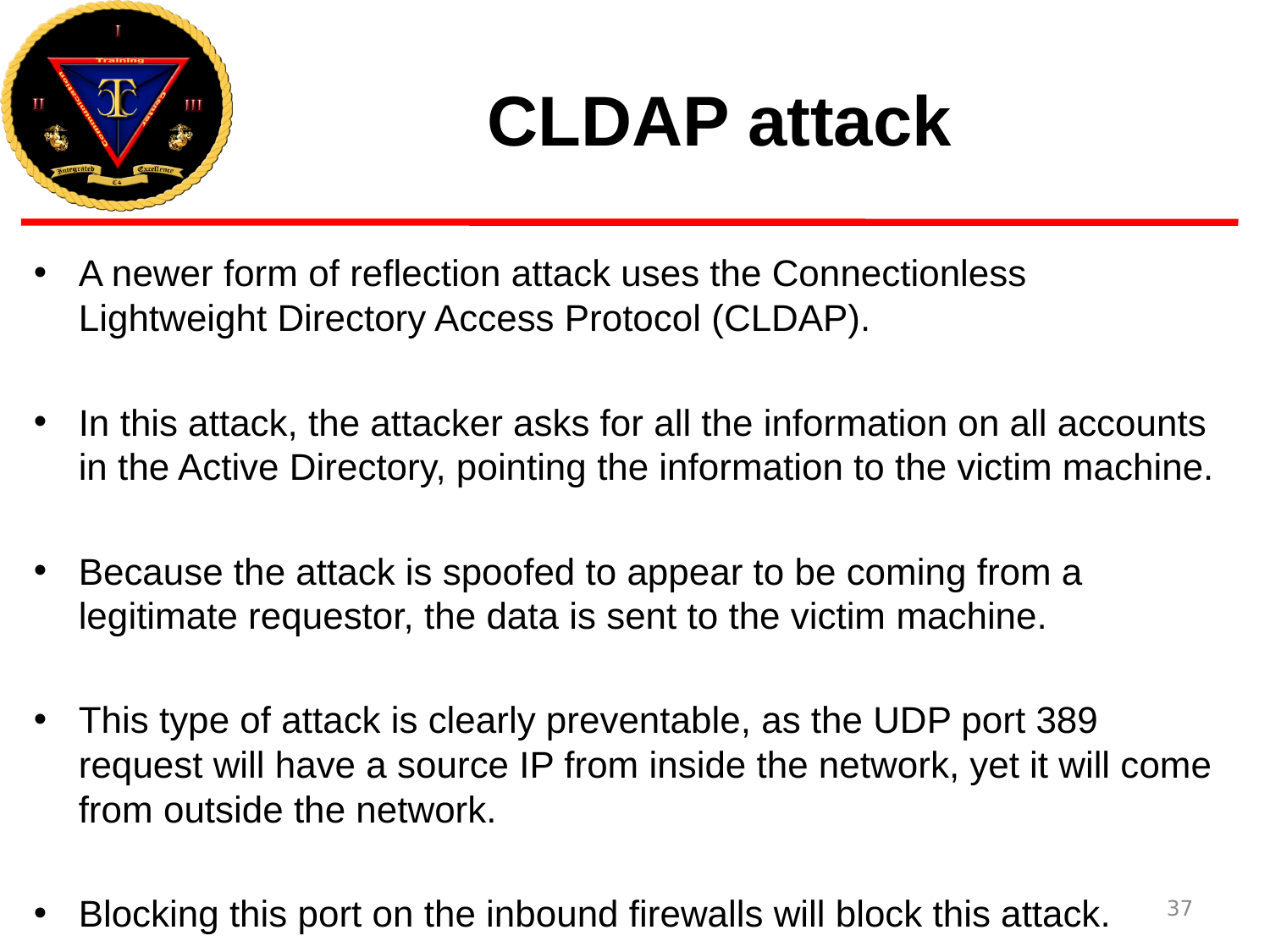

# CLDAP attack
A newer form of reflection attack uses the Connectionless Lightweight Directory Access Protocol (CLDAP).

In this attack, the attacker asks for all the information on all accounts in the Active Directory, pointing the information to the victim machine.

Because the attack is spoofed to appear to be coming from a legitimate requestor, the data is sent to the victim machine.

This type of attack is clearly preventable, as the UDP port 389 request will have a source IP from inside the network, yet it will come from outside the network.

Blocking this port on the inbound firewalls will block this attack.
37